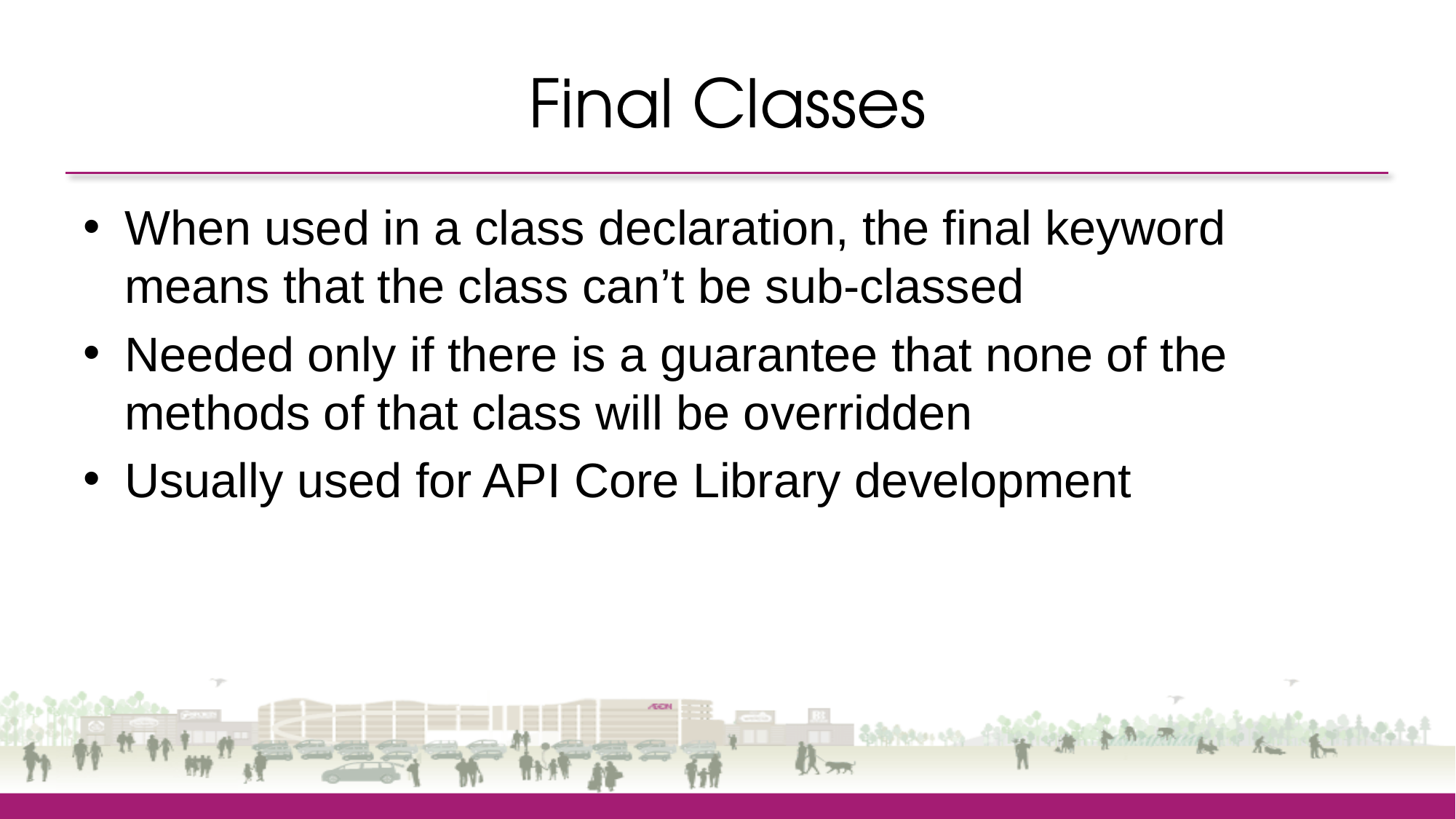

# Final Classes
When used in a class declaration, the final keyword means that the class can’t be sub-classed
Needed only if there is a guarantee that none of the methods of that class will be overridden
Usually used for API Core Library development